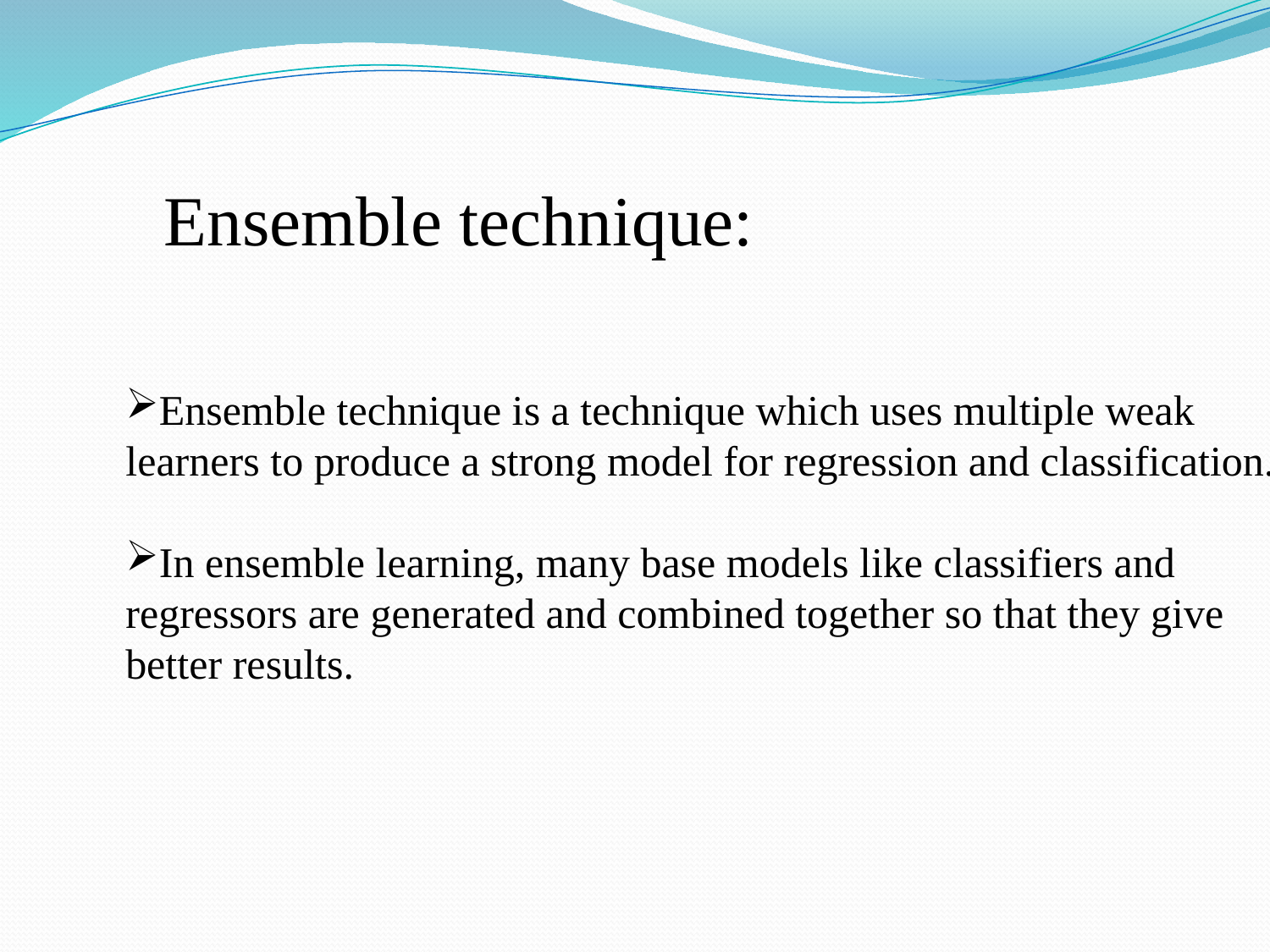

Ensemble technique:
Ensemble technique is a technique which uses multiple weak
learners to produce a strong model for regression and classification.

In ensemble learning, many base models like classifiers and
regressors are generated and combined together so that they give
better results.